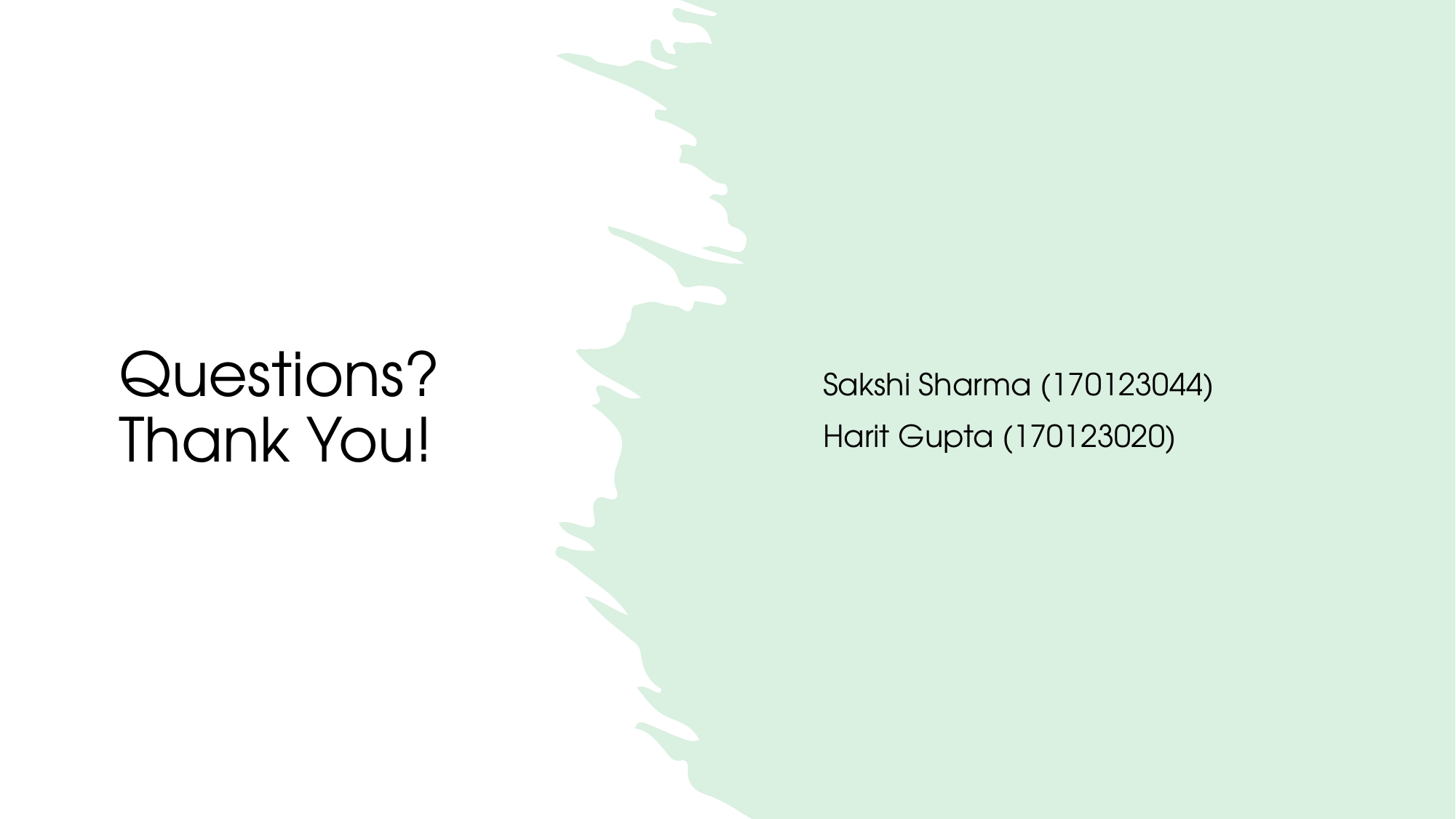

Sakshi Sharma (170123044)
Harit Gupta (170123020)
# Questions? Thank You!